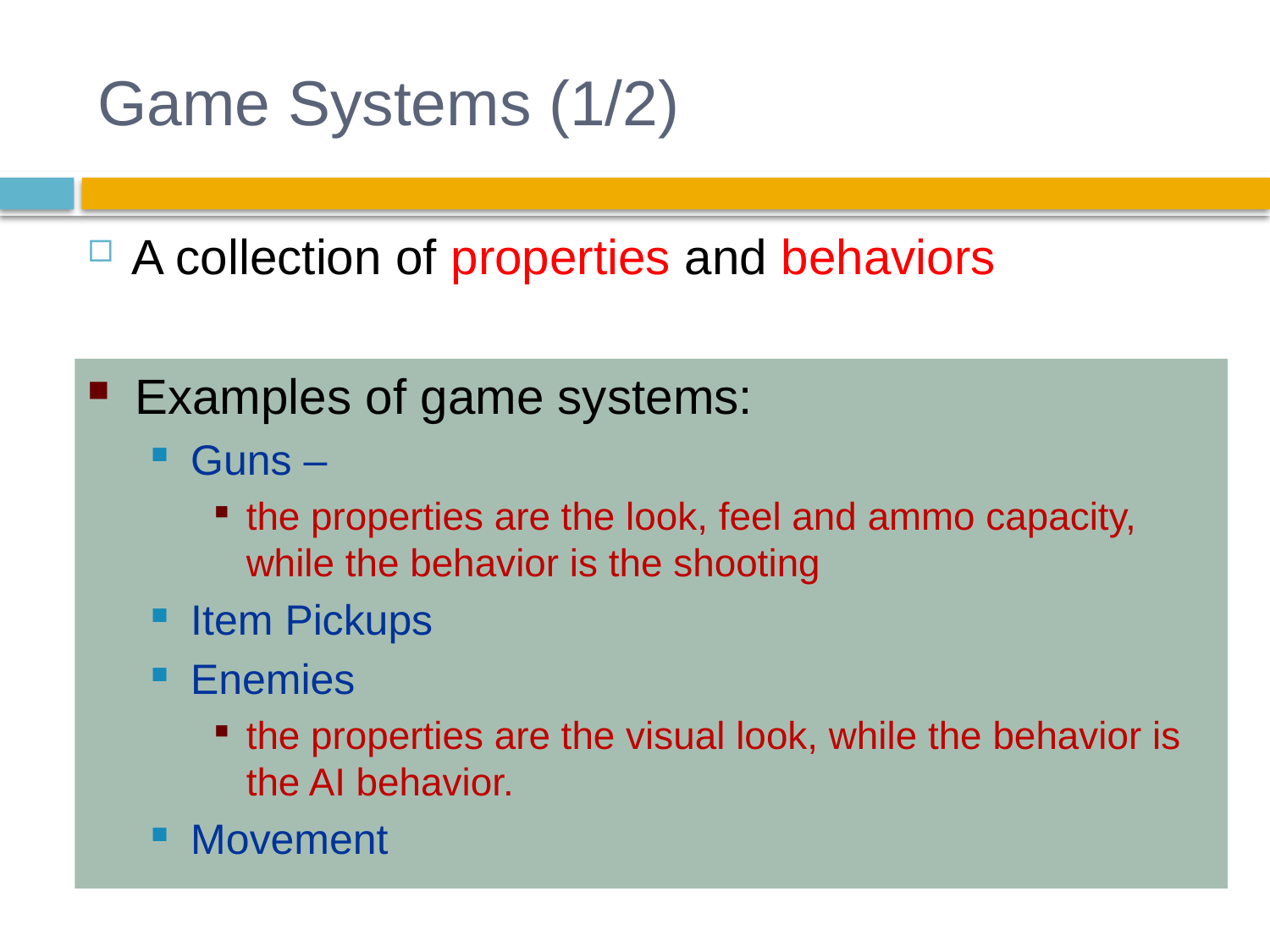

# Game Systems (1/2)
A collection of properties and behaviors

Examples of game systems:
Guns –
the properties are the look, feel and ammo capacity, while the behavior is the shooting
Item Pickups
Enemies
the properties are the visual look, while the behavior is the AI behavior.
Movement